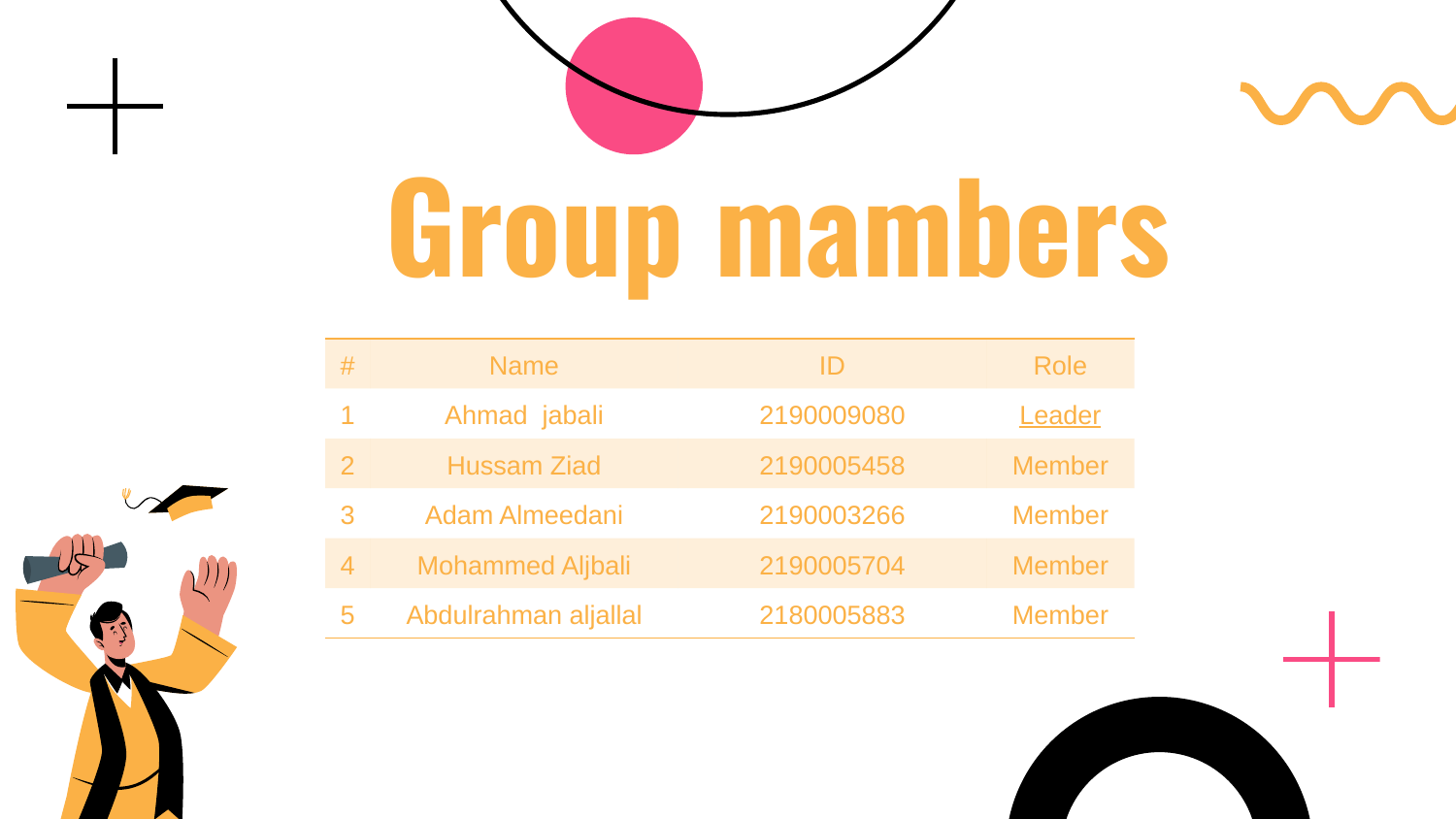

# Group mambers
| # | Name | ID | Role |
| --- | --- | --- | --- |
| 1 | Ahmad jabali | 2190009080 | Leader |
| 2 | Hussam Ziad | 2190005458 | Member |
| 3 | Adam Almeedani | 2190003266 | Member |
| 4 | Mohammed Aljbali | 2190005704 | Member |
| 5 | Abdulrahman aljallal | 2180005883 | Member |